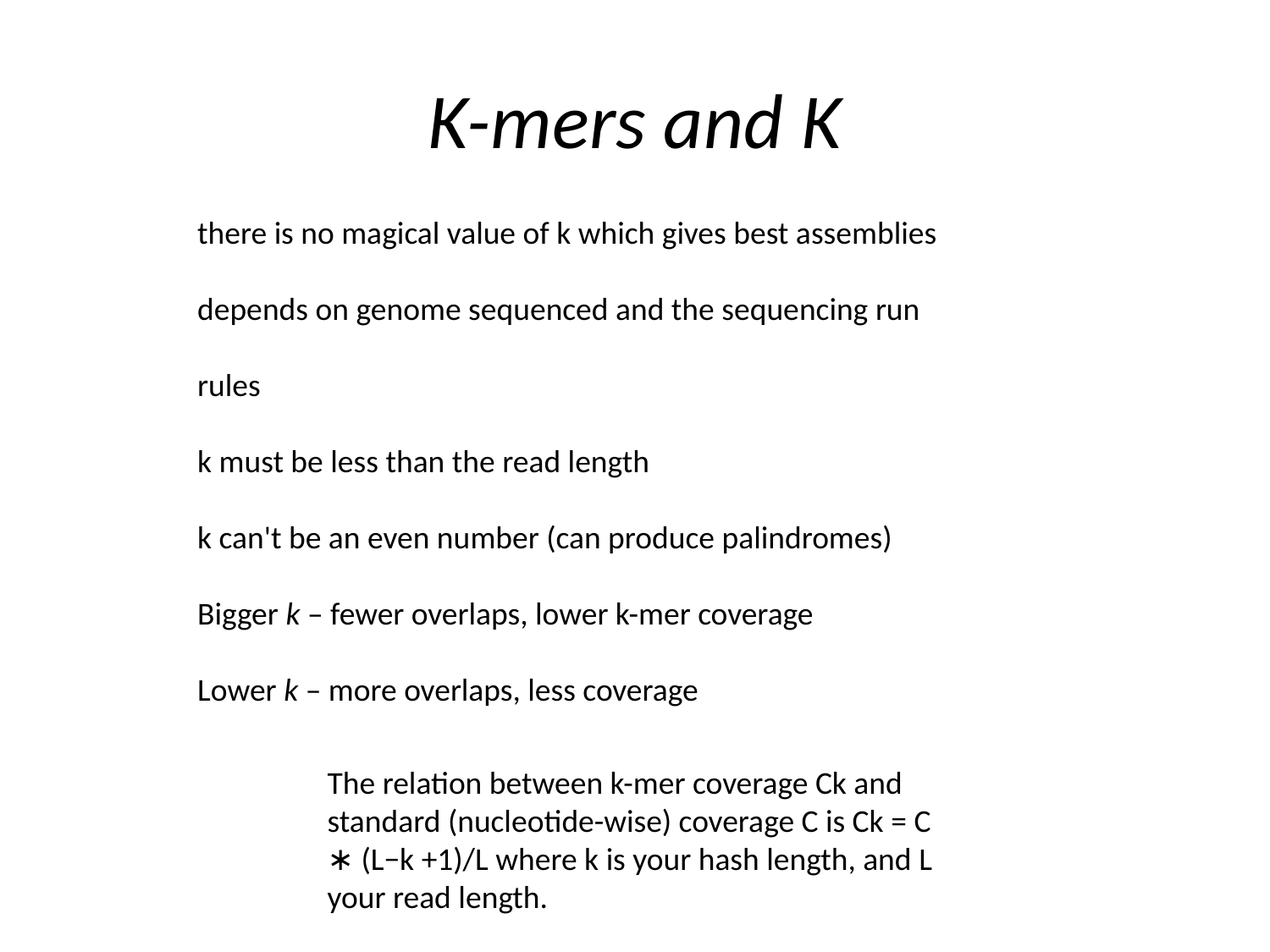

# K-mers and K
there is no magical value of k which gives best assemblies

depends on genome sequenced and the sequencing run

rules

k must be less than the read length

k can't be an even number (can produce palindromes)

Bigger k – fewer overlaps, lower k-mer coverage

Lower k – more overlaps, less coverage

The relation between k-mer coverage Ck and standard (nucleotide-wise) coverage C is Ck = C ∗ (L−k +1)/L where k is your hash length, and L your read length.